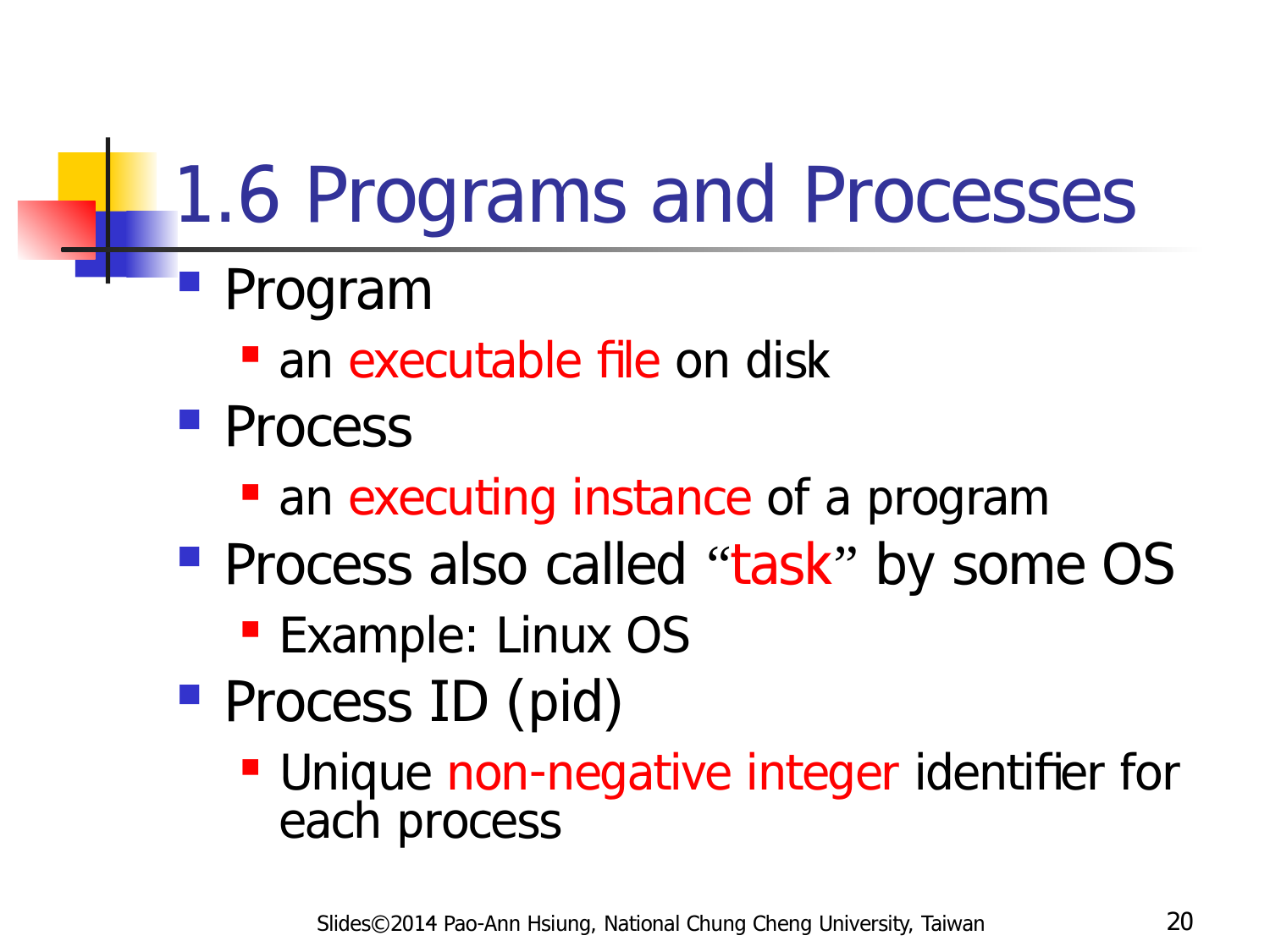

# 1.6 Programs and Processes
Program
an executable file on disk
Process
an executing instance of a program
Process also called “task” by some OS
Example: Linux OS
Process ID (pid)
Unique non-negative integer identifier for each process
Slides©2014 Pao-Ann Hsiung, National Chung Cheng University, Taiwan
20